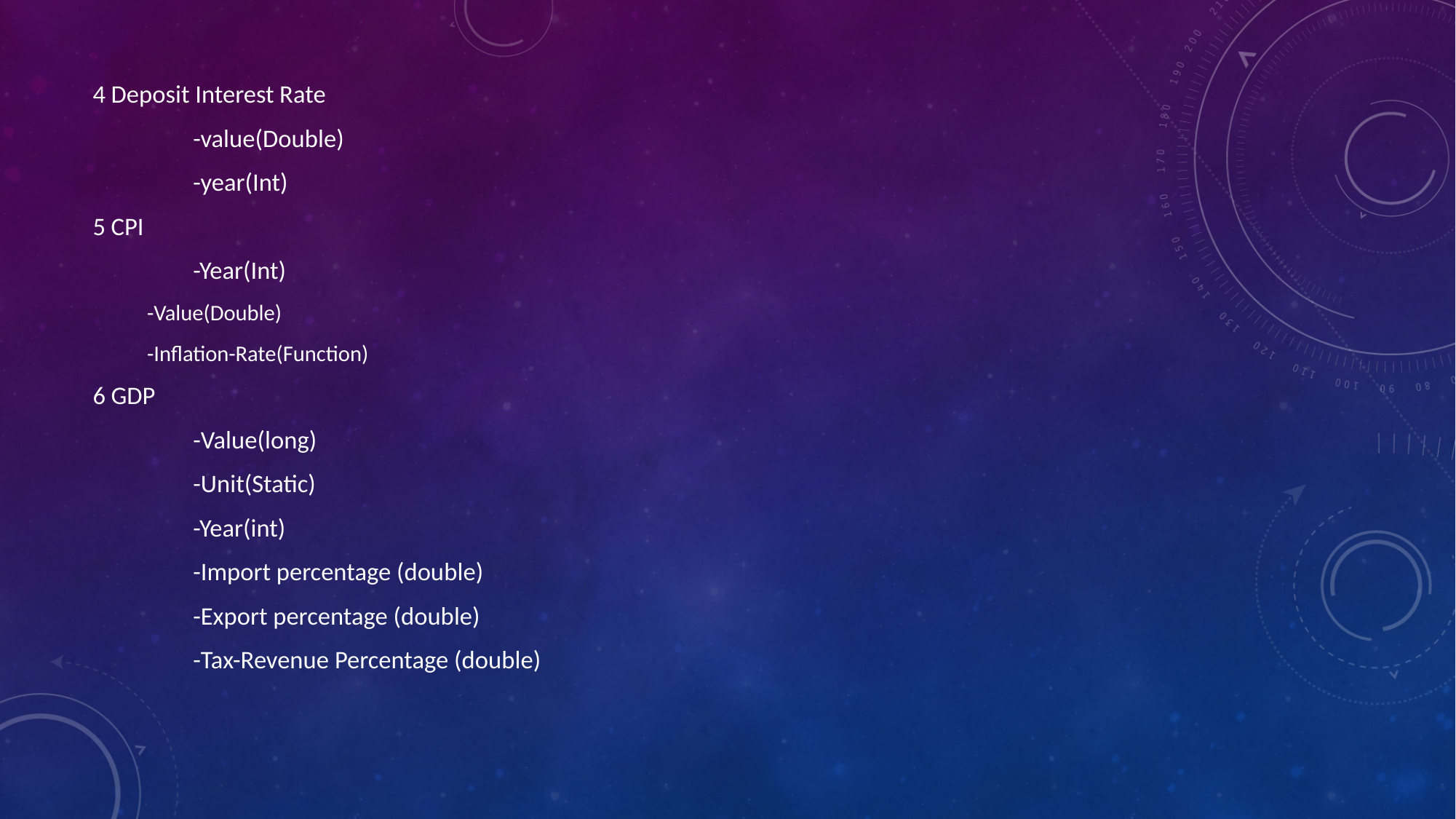

4 Deposit Interest Rate
	-value(Double)
	-year(Int)
5 CPI
	-Year(Int)
-Value(Double)
-Inflation-Rate(Function)
6 GDP
	-Value(long)
	-Unit(Static)
	-Year(int)
	-Import percentage (double)
	-Export percentage (double)
	-Tax-Revenue Percentage (double)